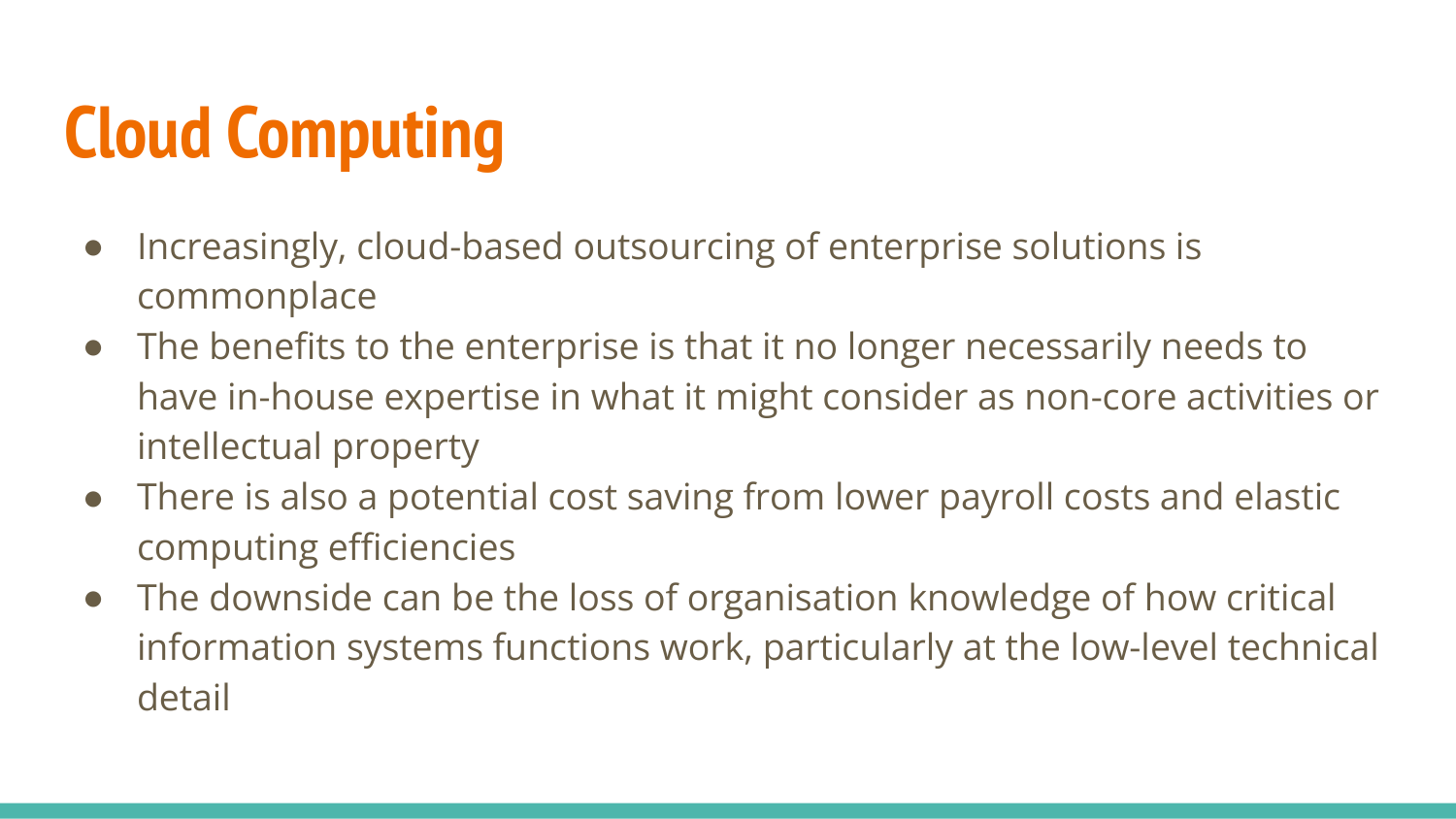

# Cloud Computing
Increasingly, cloud-based outsourcing of enterprise solutions is commonplace
The benefits to the enterprise is that it no longer necessarily needs to have in-house expertise in what it might consider as non-core activities or intellectual property
There is also a potential cost saving from lower payroll costs and elastic computing efficiencies
The downside can be the loss of organisation knowledge of how critical information systems functions work, particularly at the low-level technical detail